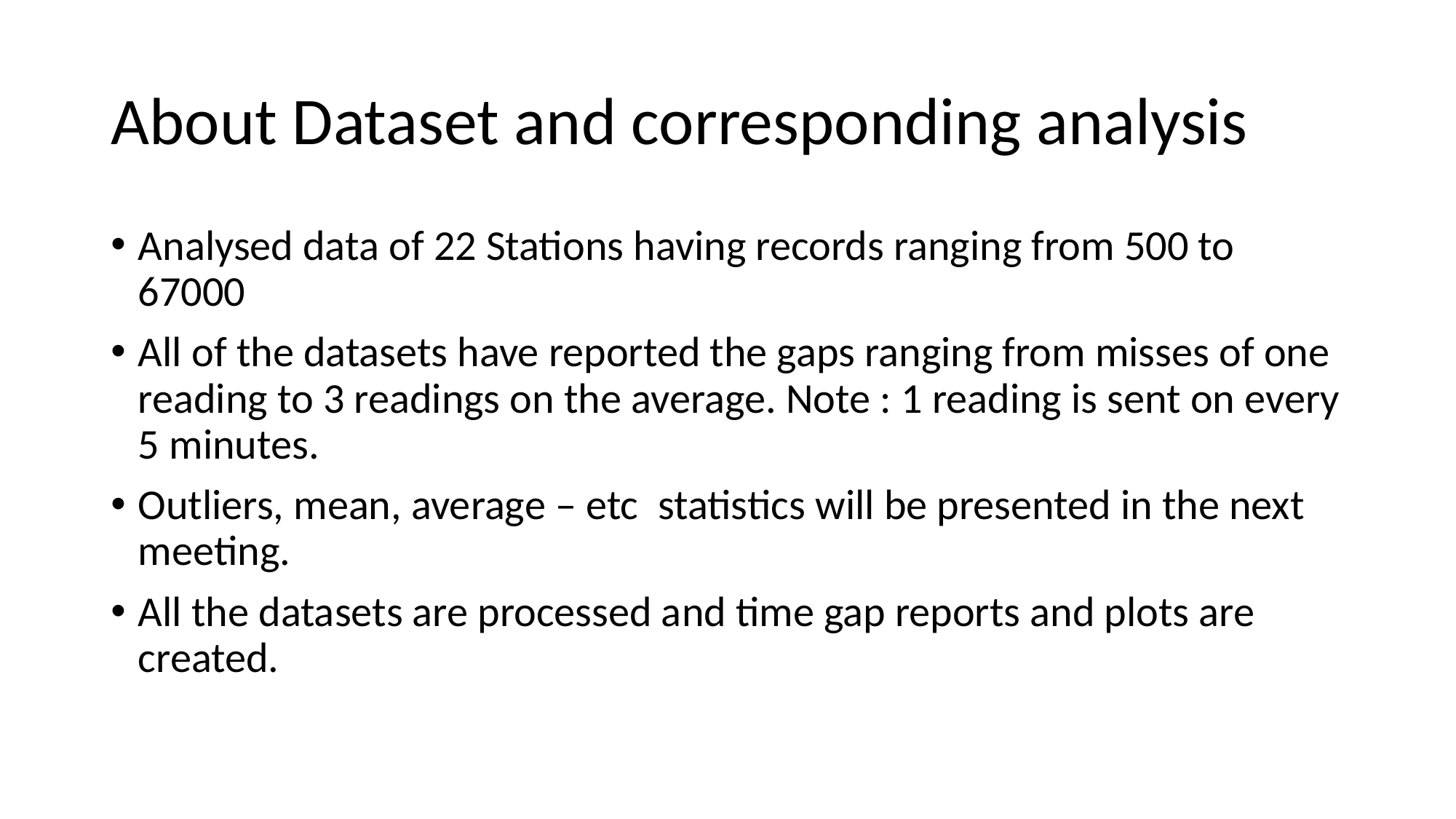

# About Dataset and corresponding analysis
Analysed data of 22 Stations having records ranging from 500 to 67000
All of the datasets have reported the gaps ranging from misses of one reading to 3 readings on the average. Note : 1 reading is sent on every 5 minutes.
Outliers, mean, average – etc  statistics will be presented in the next meeting.
All the datasets are processed and time gap reports and plots are created.